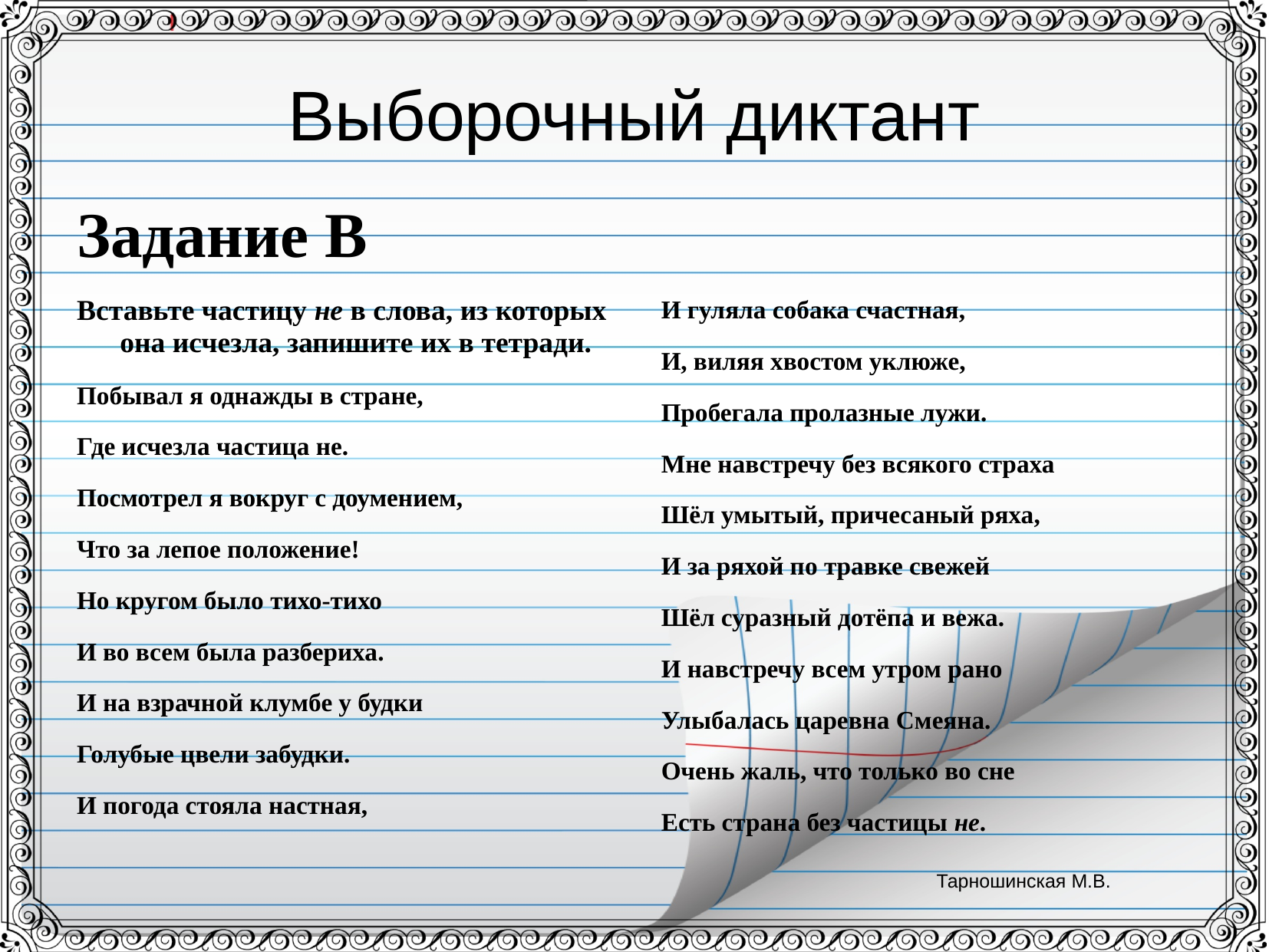

# Выборочный диктант

И гуляла собака счастная,
И, виляя хвостом уклюже,
Пробегала пролазные лужи.
Мне навстречу без всякого страха
Шёл умытый, причесаный ряха,
И за ряхой по травке свежей
Шёл суразный дотёпа и вежа.
И навстречу всем утром рано
Улыбалась царевна Смеяна.
Очень жаль, что только во сне
Есть страна без частицы не.

Задание В
Вставьте частицу не в слова, из которых она исчезла, запишите их в тетради.
Побывал я однажды в стране,
Где исчезла частица не.
Посмотрел я вокруг с доумением,
Что за лепое положение!
Но кругом было тихо-тихо
И во всем была разбериха.
И на взрачной клумбе у будки
Голубые цвели забудки.
И погода стояла настная,

Тарношинская М.В.